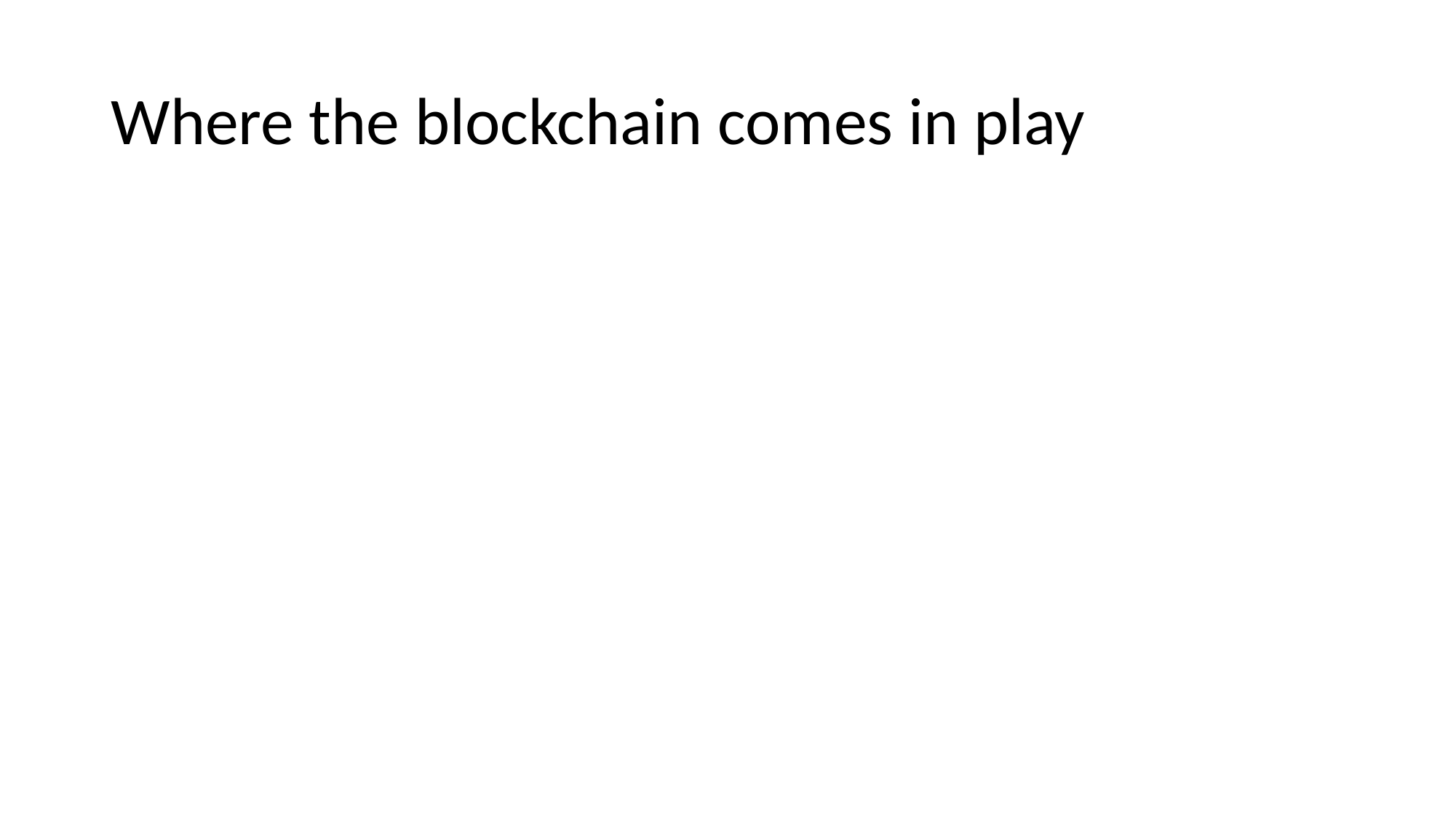

# Where the blockchain comes in play